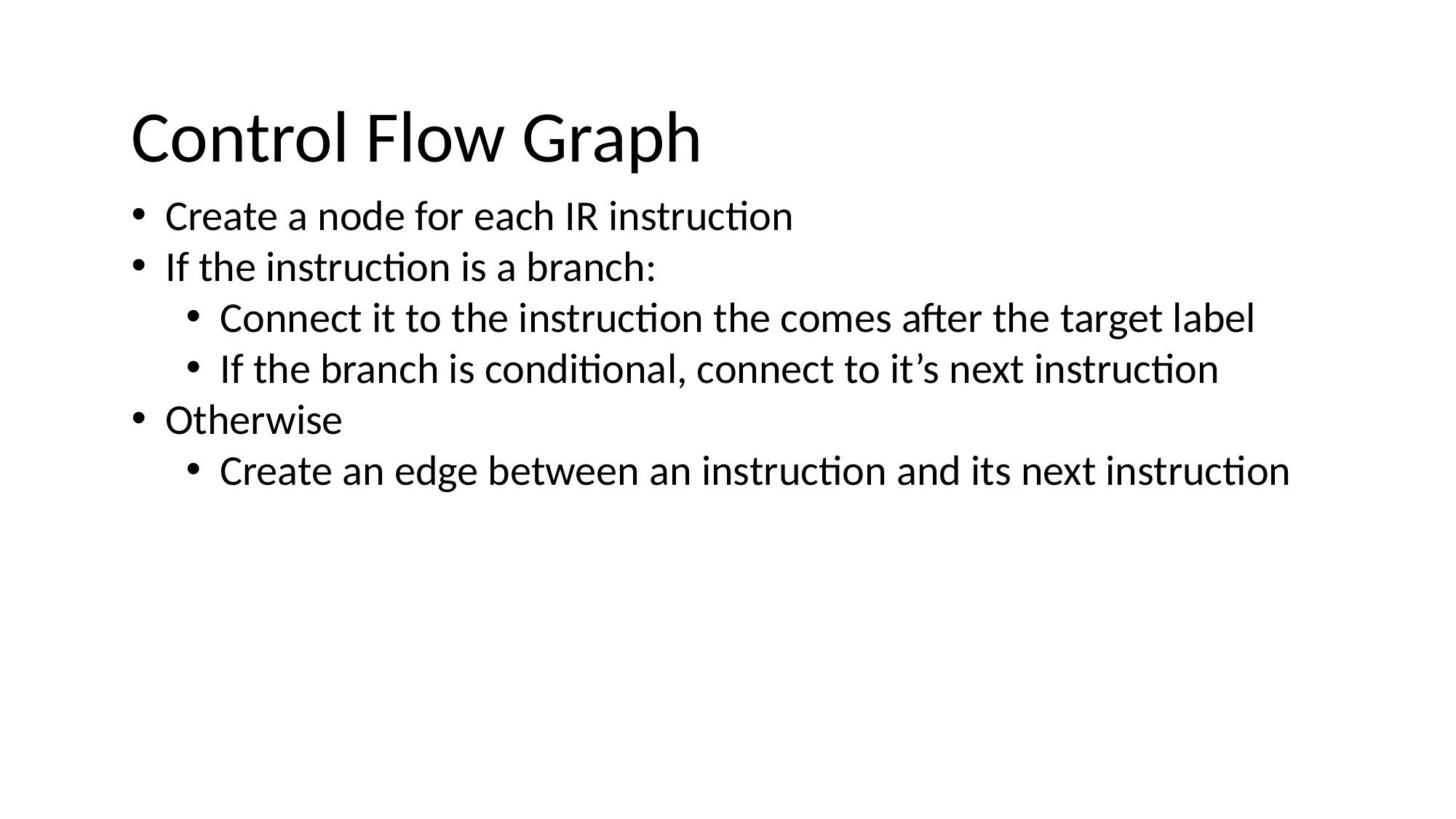

Control Flow Graph
Create a node for each IR instruction
If the instruction is a branch:
Connect it to the instruction the comes after the target label
If the branch is conditional, connect to it’s next instruction
Otherwise
Create an edge between an instruction and its next instruction